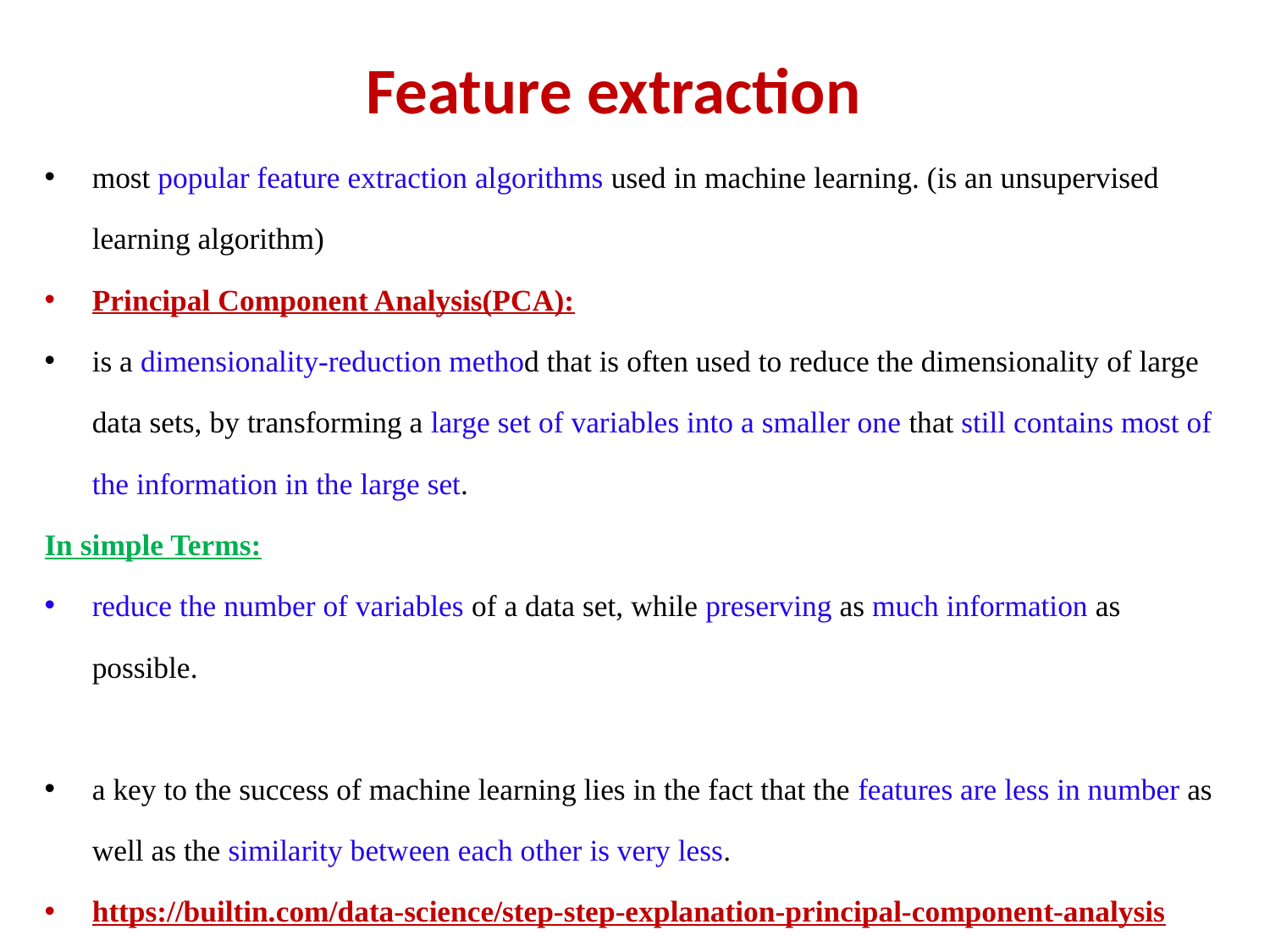

# Feature extraction
most popular feature extraction algorithms used in machine learning. (is an unsupervised learning algorithm)
Principal Component Analysis(PCA):
is a dimensionality-reduction method that is often used to reduce the dimensionality of large data sets, by transforming a large set of variables into a smaller one that still contains most of the information in the large set.
In simple Terms:
reduce the number of variables of a data set, while preserving as much information as possible.

a key to the success of machine learning lies in the fact that the features are less in number as well as the similarity between each other is very less.
https://builtin.com/data-science/step-step-explanation-principal-component-analysis